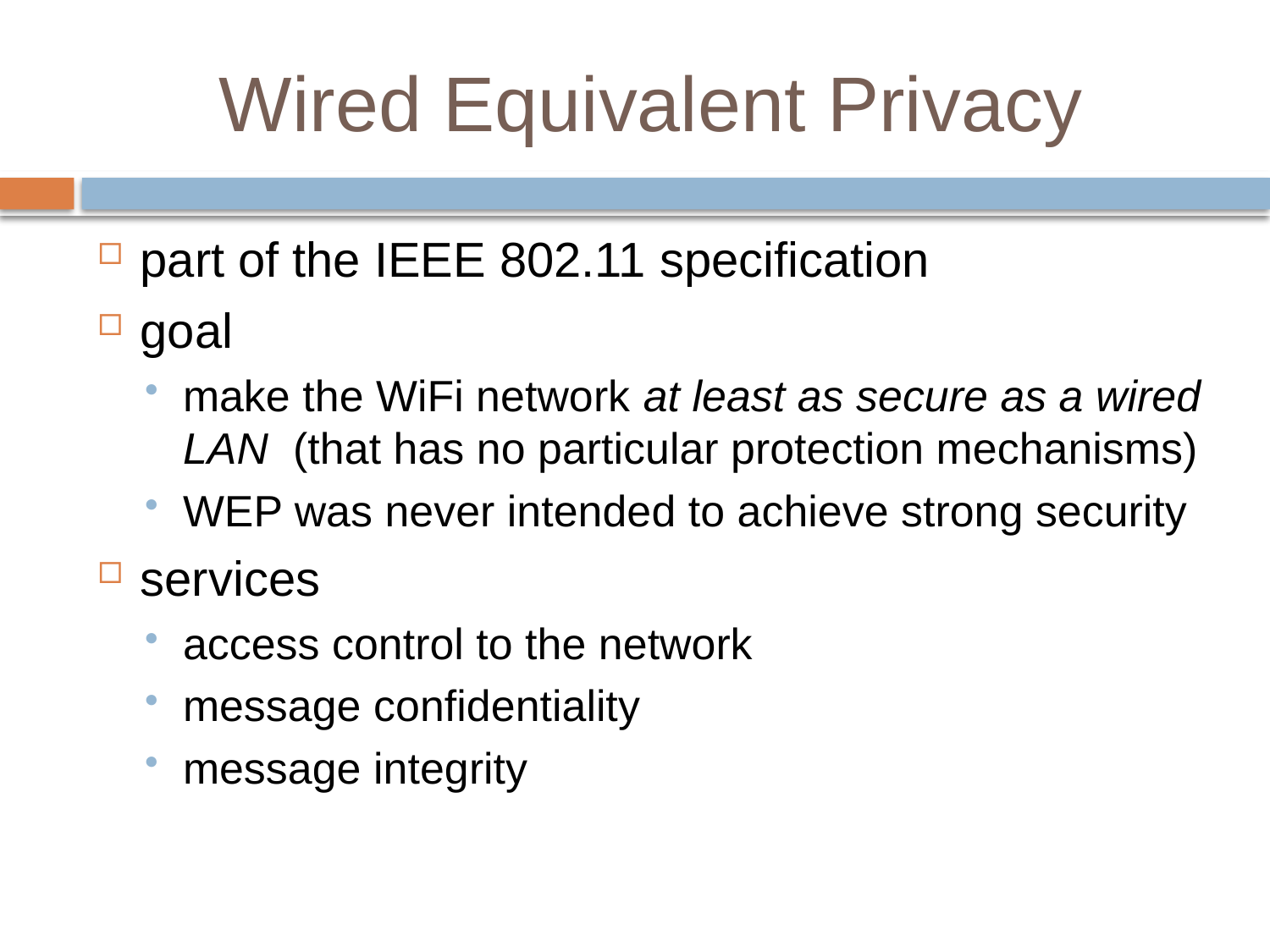

# Wired Equivalent Privacy
part of the IEEE 802.11 specification
goal
make the WiFi network at least as secure as a wired LAN  (that has no particular protection mechanisms)
WEP was never intended to achieve strong security
services
access control to the network
message confidentiality
message integrity